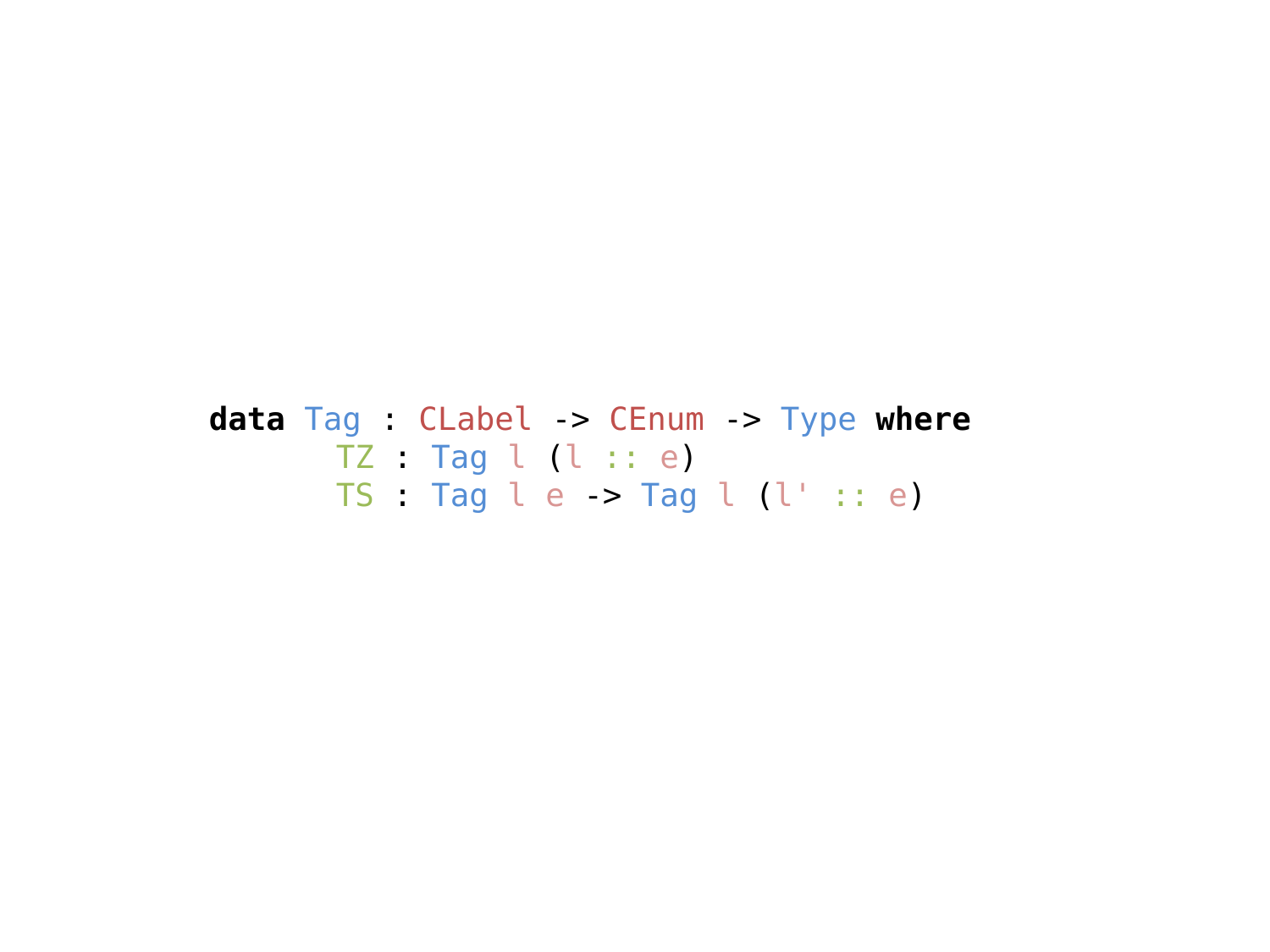

data Tag : CLabel -> CEnum -> Type where  	TZ : Tag l (l :: e)
	TS : Tag l e -> Tag l (l' :: e)